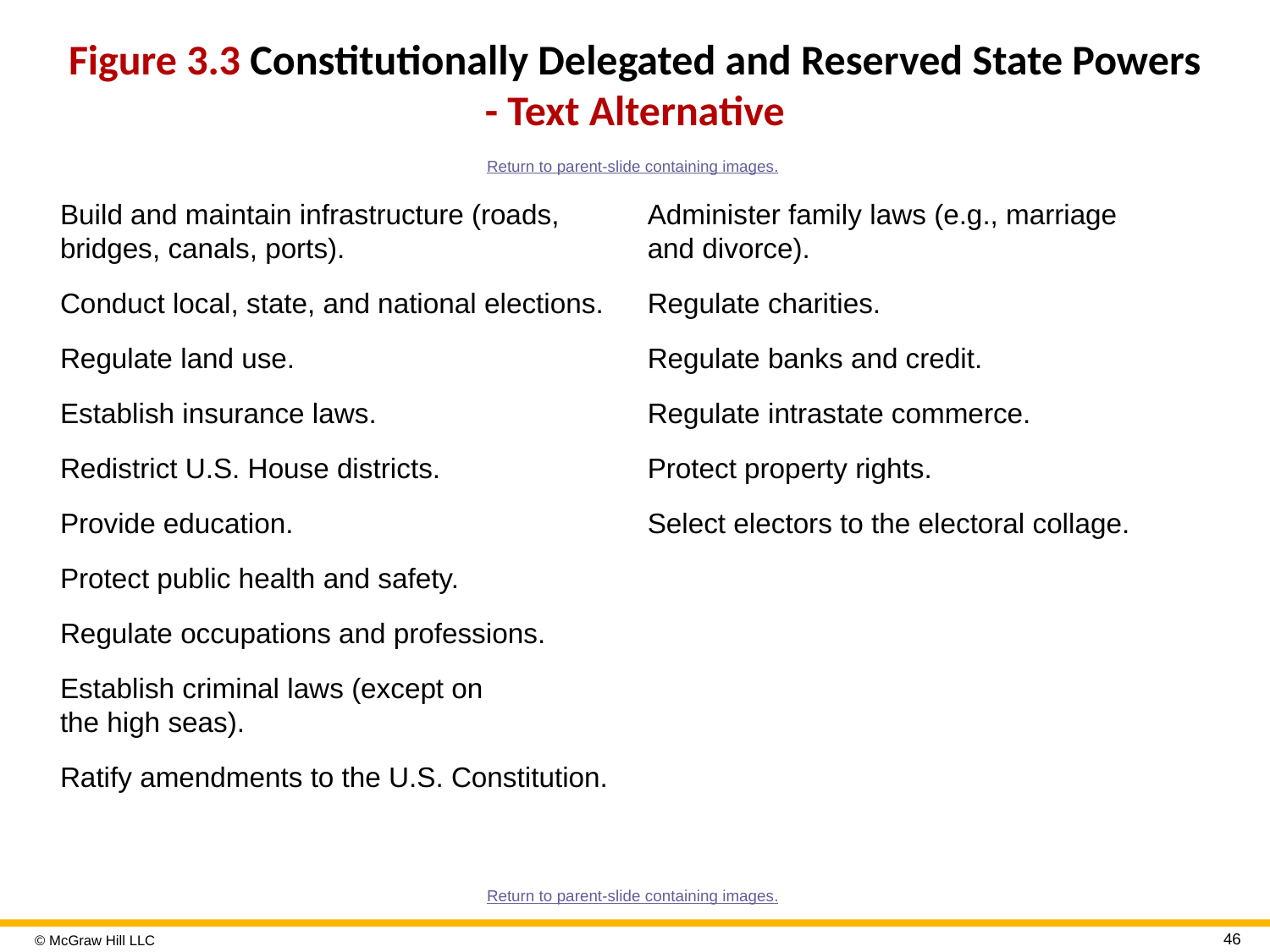

# Figure 3.3 Constitutionally Delegated and Reserved State Powers - Text Alternative
Return to parent-slide containing images.
Build and maintain infrastructure (roads, bridges, canals, ports).
Conduct local, state, and national elections.
Regulate land use.
Establish insurance laws.
Redistrict U.S. House districts.
Provide education.
Protect public health and safety.
Regulate occupations and professions.
Establish criminal laws (except on
the high seas).
Ratify amendments to the U.S. Constitution.
Administer family laws (e.g., marriage
and divorce).
Regulate charities.
Regulate banks and credit.
Regulate intrastate commerce.
Protect property rights.
Select electors to the electoral collage.
Return to parent-slide containing images.
46